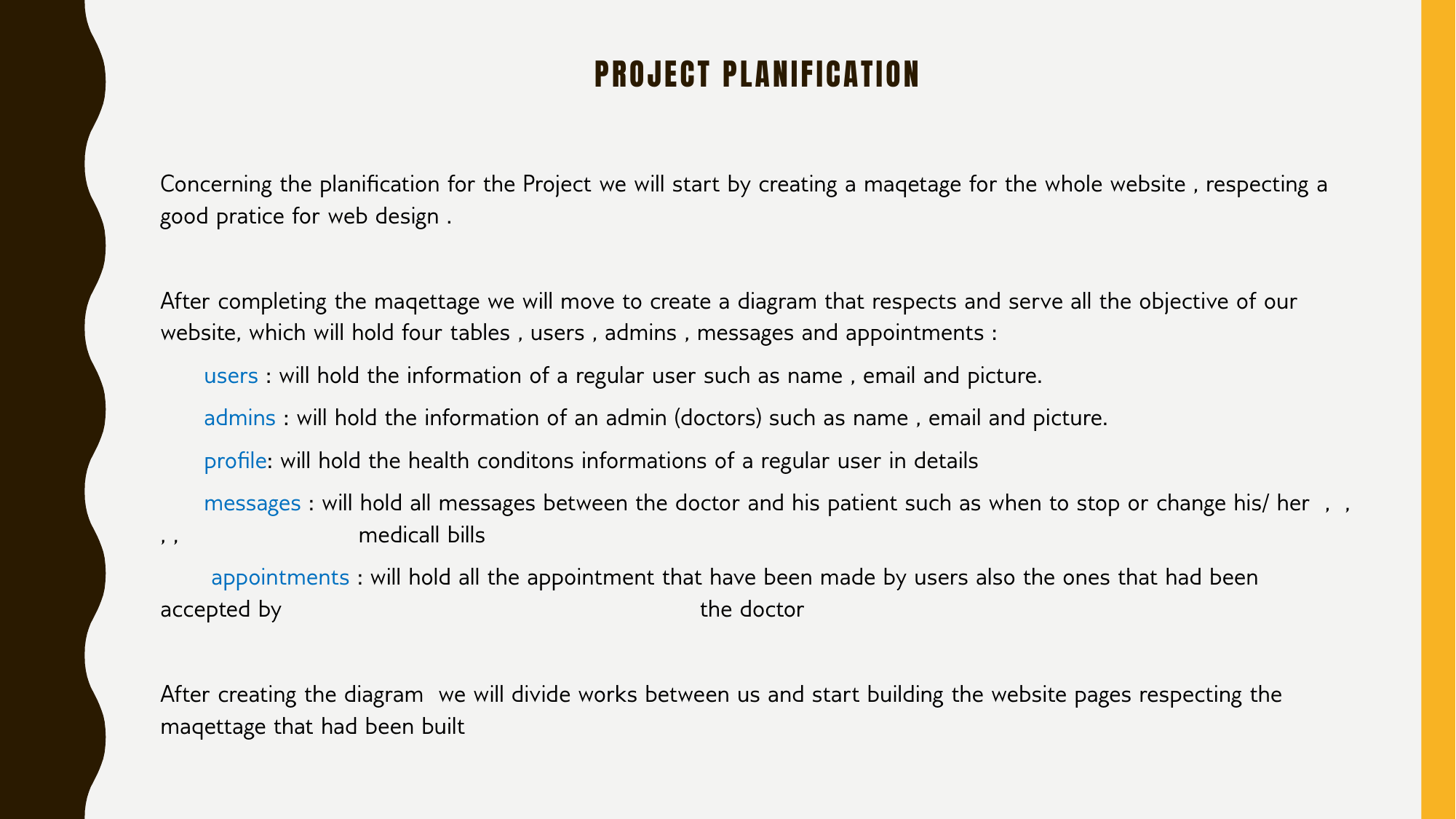

# Project planification
Concerning the planification for the Project we will start by creating a maqetage for the whole website , respecting a good pratice for web design .

After completing the maqettage we will move to create a diagram that respects and serve all the objective of our website, which will hold four tables , users , admins , messages and appointments :
      users : will hold the information of a regular user such as name , email and picture.
      admins : will hold the information of an admin (doctors) such as name , email and picture.
      profile: will hold the health conditons informations of a regular user in details
      messages : will hold all messages between the doctor and his patient such as when to stop or change his/ her  ,  , , ,    ,                    medicall bills
       appointments : will hold all the appointment that have been made by users also the ones that had been accepted by ,                           ,                            the doctor

After creating the diagram  we will divide works between us and start building the website pages respecting the maqettage that had been built